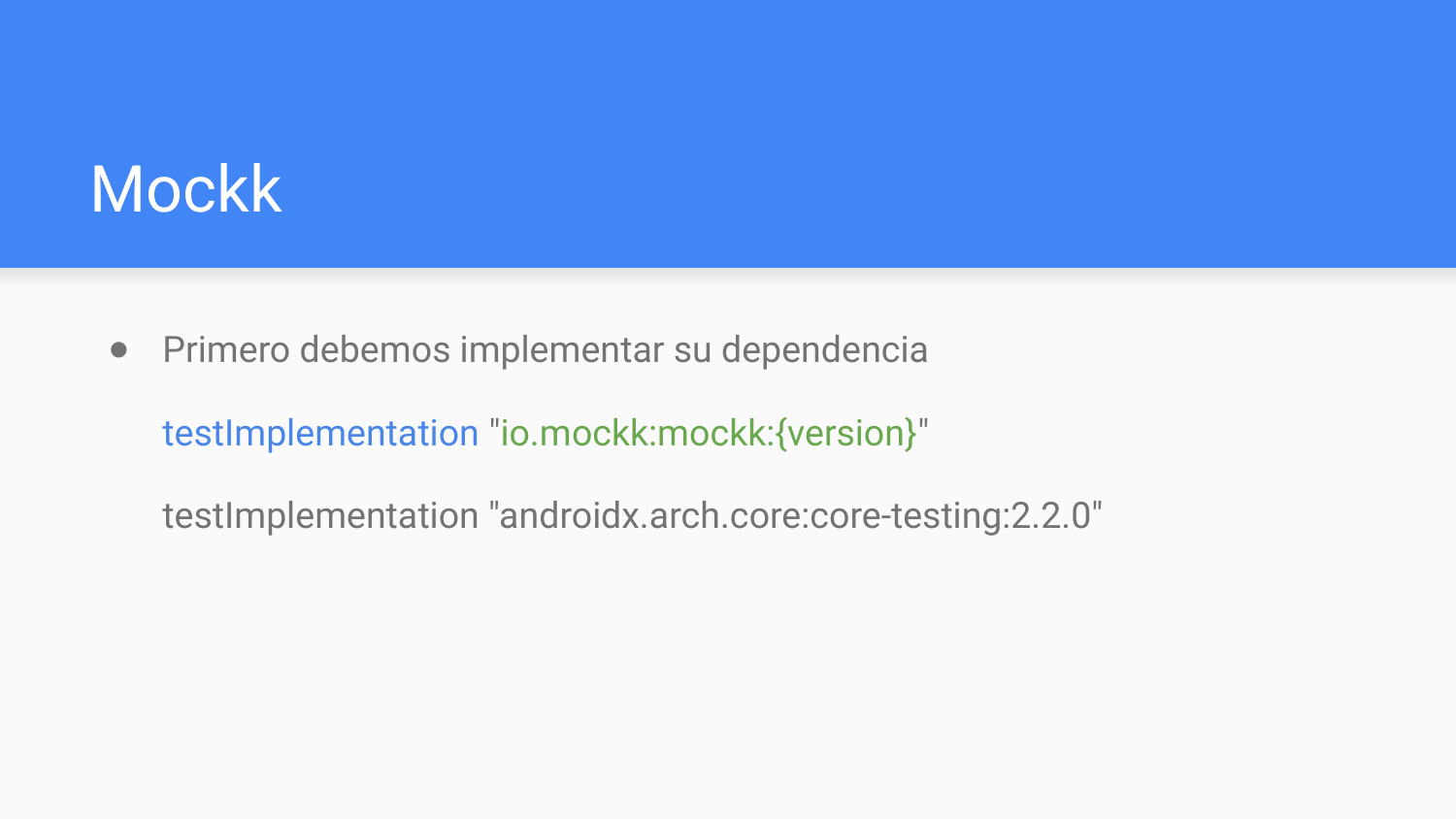

# Mockk
Primero debemos implementar su dependencia
testImplementation "io.mockk:mockk:{version}"
testImplementation "androidx.arch.core:core-testing:2.2.0"